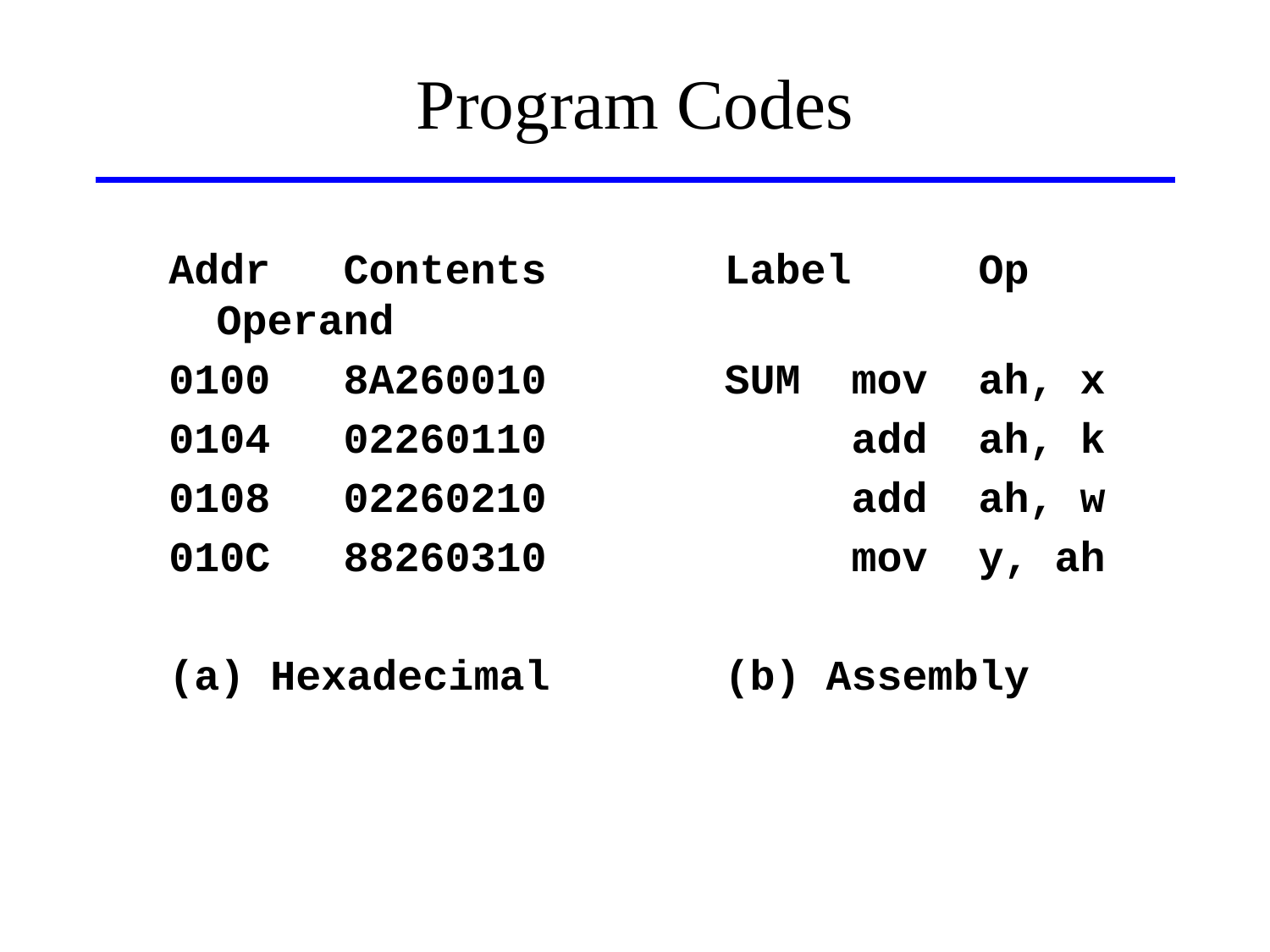

# Program Codes
Addr	Contents		Label	Op	Operand
0100	8A260010		SUM	mov	ah, x
0104	02260110			add	ah, k
0108	02260210			add	ah, w
010C	88260310			mov	y, ah

(a) Hexadecimal		(b) Assembly